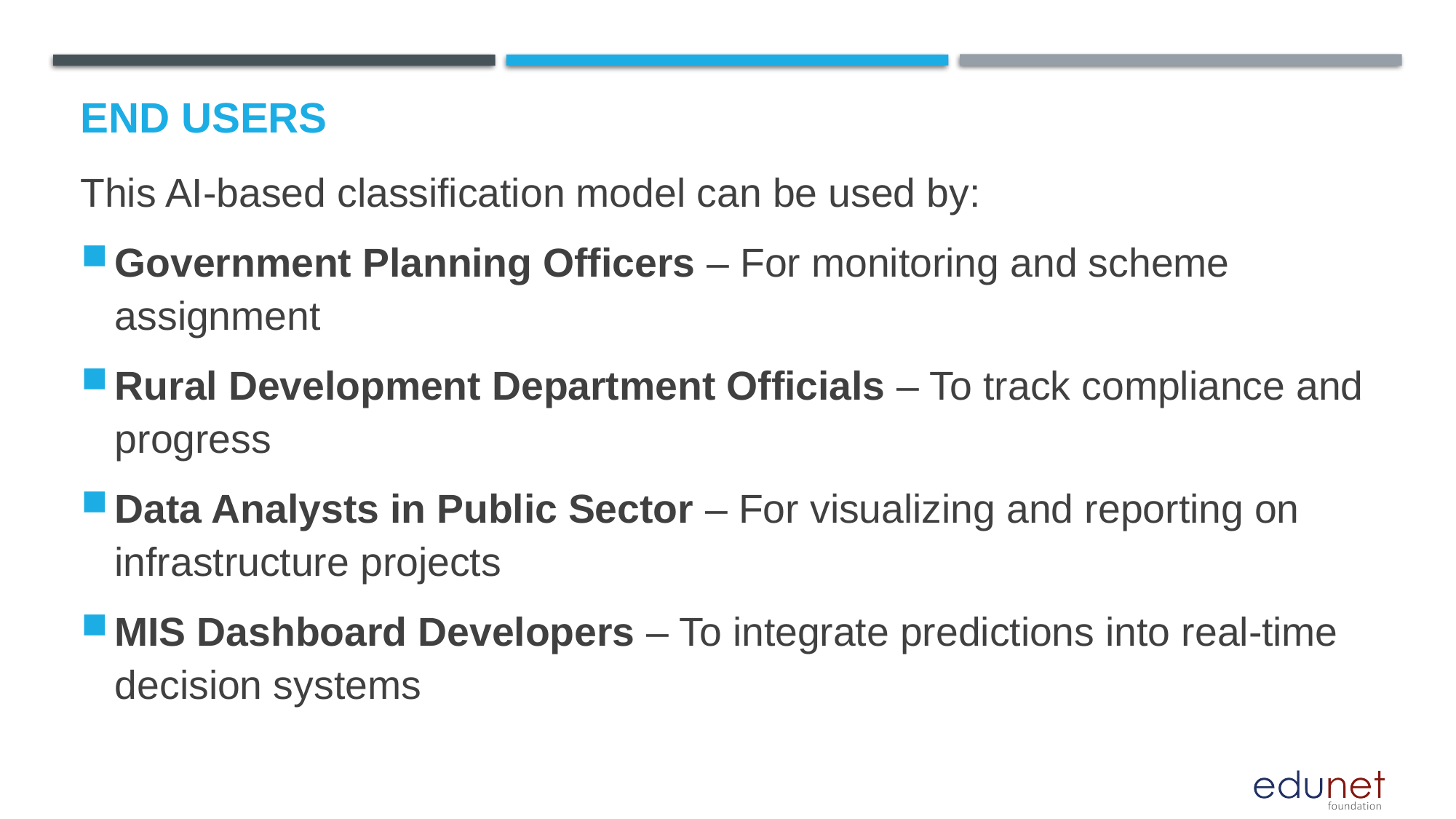

# End users
This AI-based classification model can be used by:
Government Planning Officers – For monitoring and scheme assignment
Rural Development Department Officials – To track compliance and progress
Data Analysts in Public Sector – For visualizing and reporting on infrastructure projects
MIS Dashboard Developers – To integrate predictions into real-time decision systems